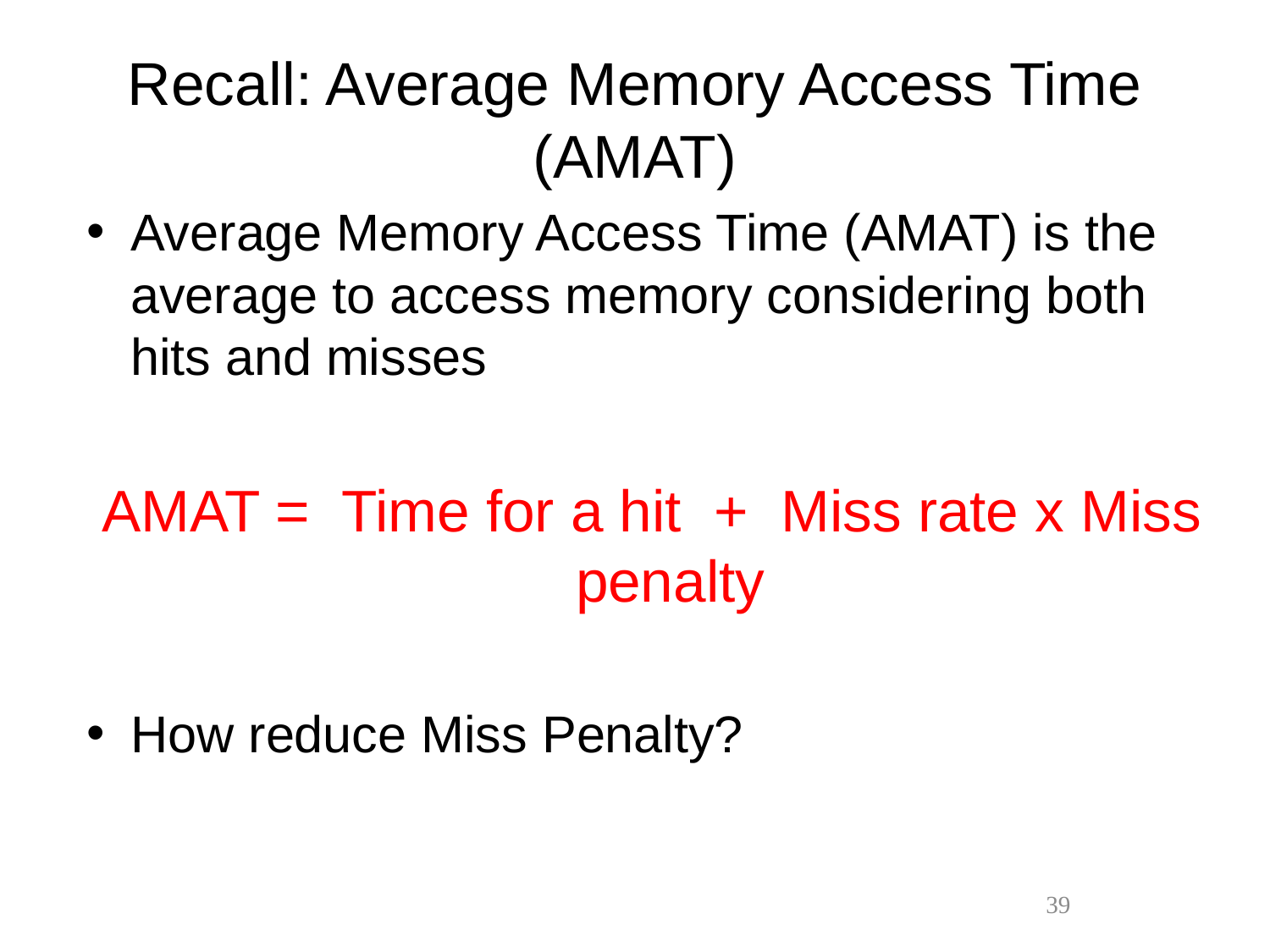

# Recall: Average Memory Access Time (AMAT)
Average Memory Access Time (AMAT) is the average to access memory considering both hits and misses

AMAT =  Time for a hit  +  Miss rate x Miss penalty

How reduce Miss Penalty?
39